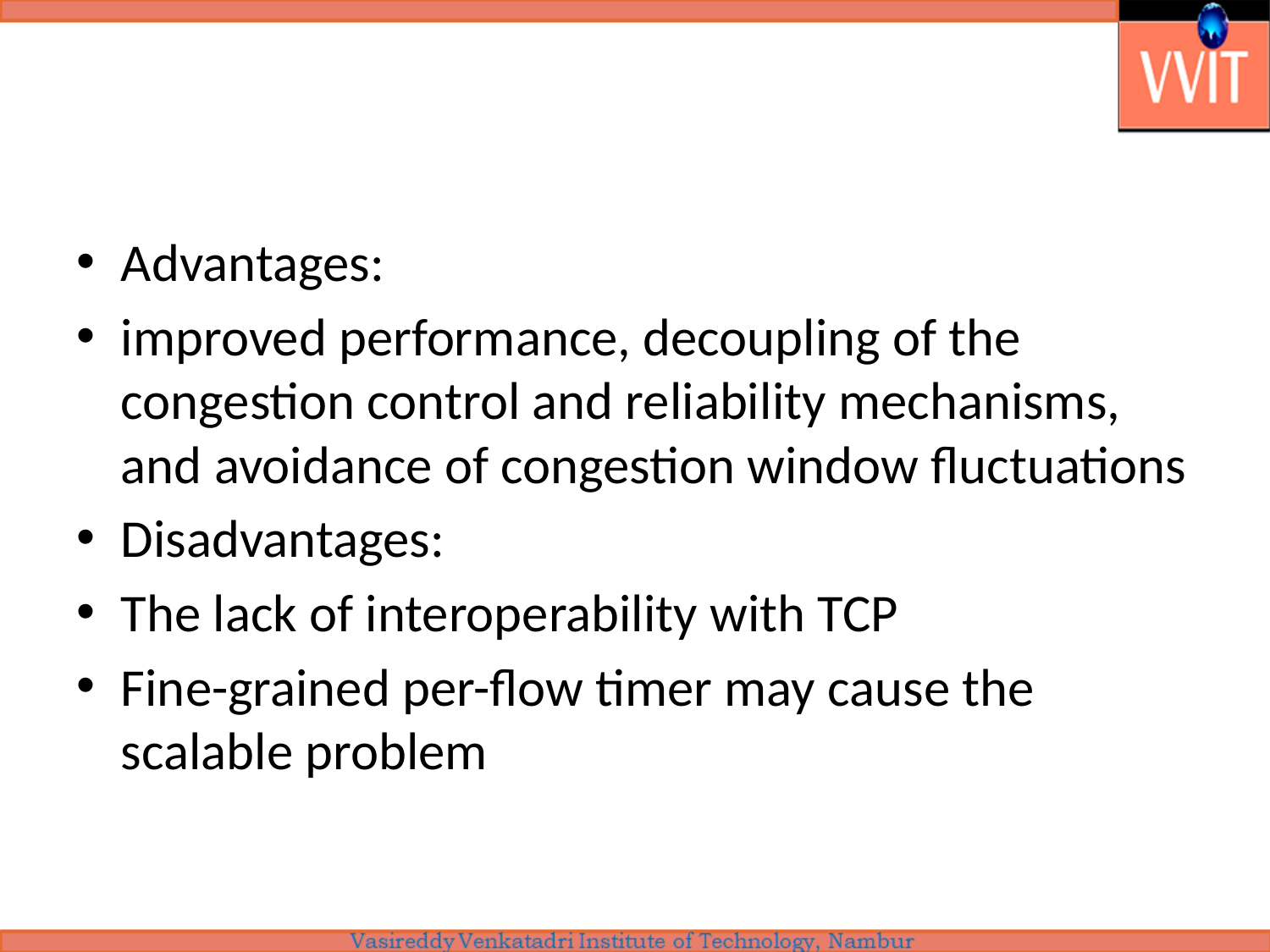

#
Advantages:
improved performance, decoupling of the congestion control and reliability mechanisms, and avoidance of congestion window fluctuations
Disadvantages:
The lack of interoperability with TCP
Fine-grained per-flow timer may cause the scalable problem